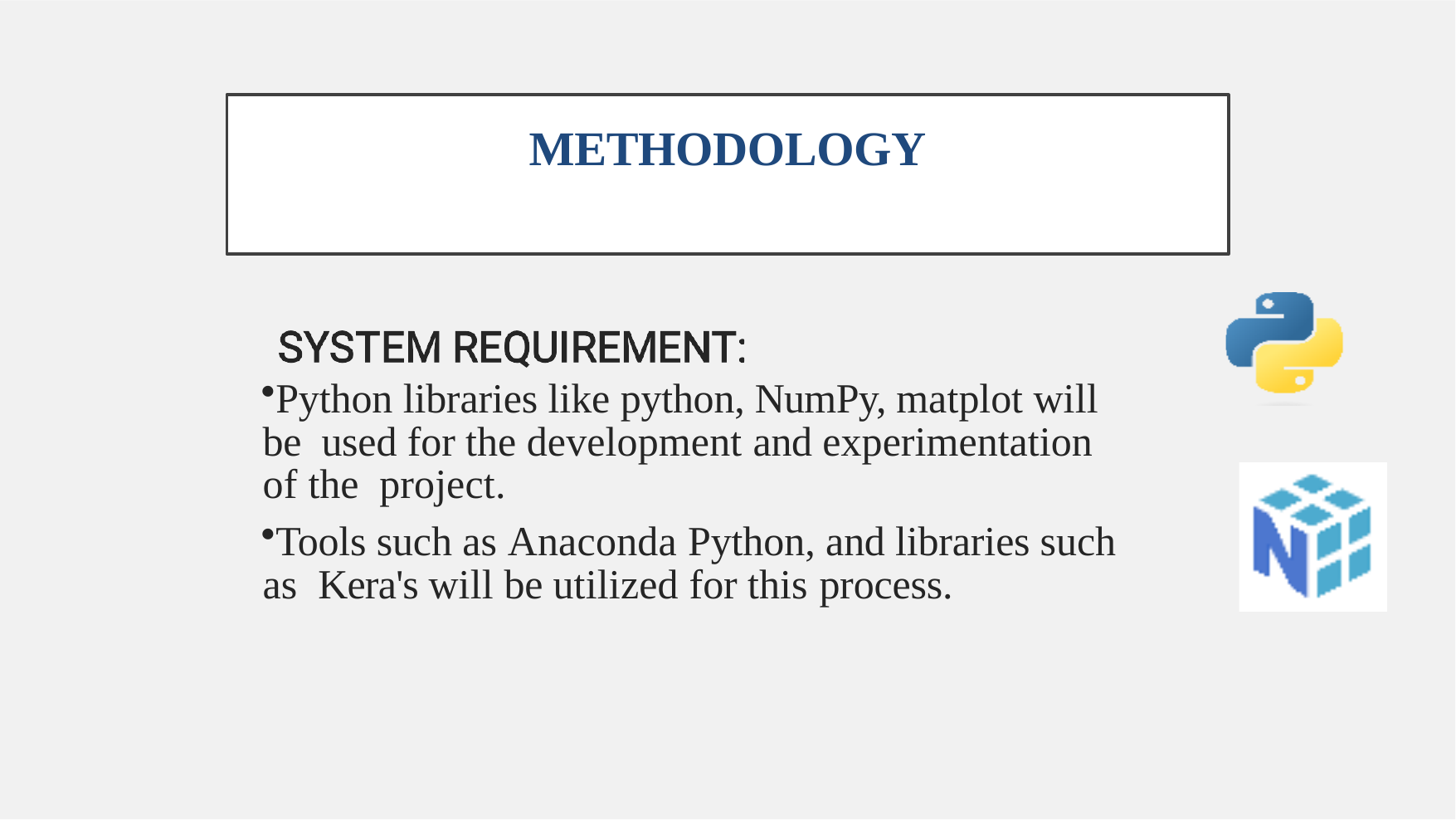

# METHODOLOGY

Python libraries like python, NumPy, matplot will be  used for the development and experimentation of the  project.
Tools such as Anaconda Python, and libraries such as  Kera's will be utilized for this process.